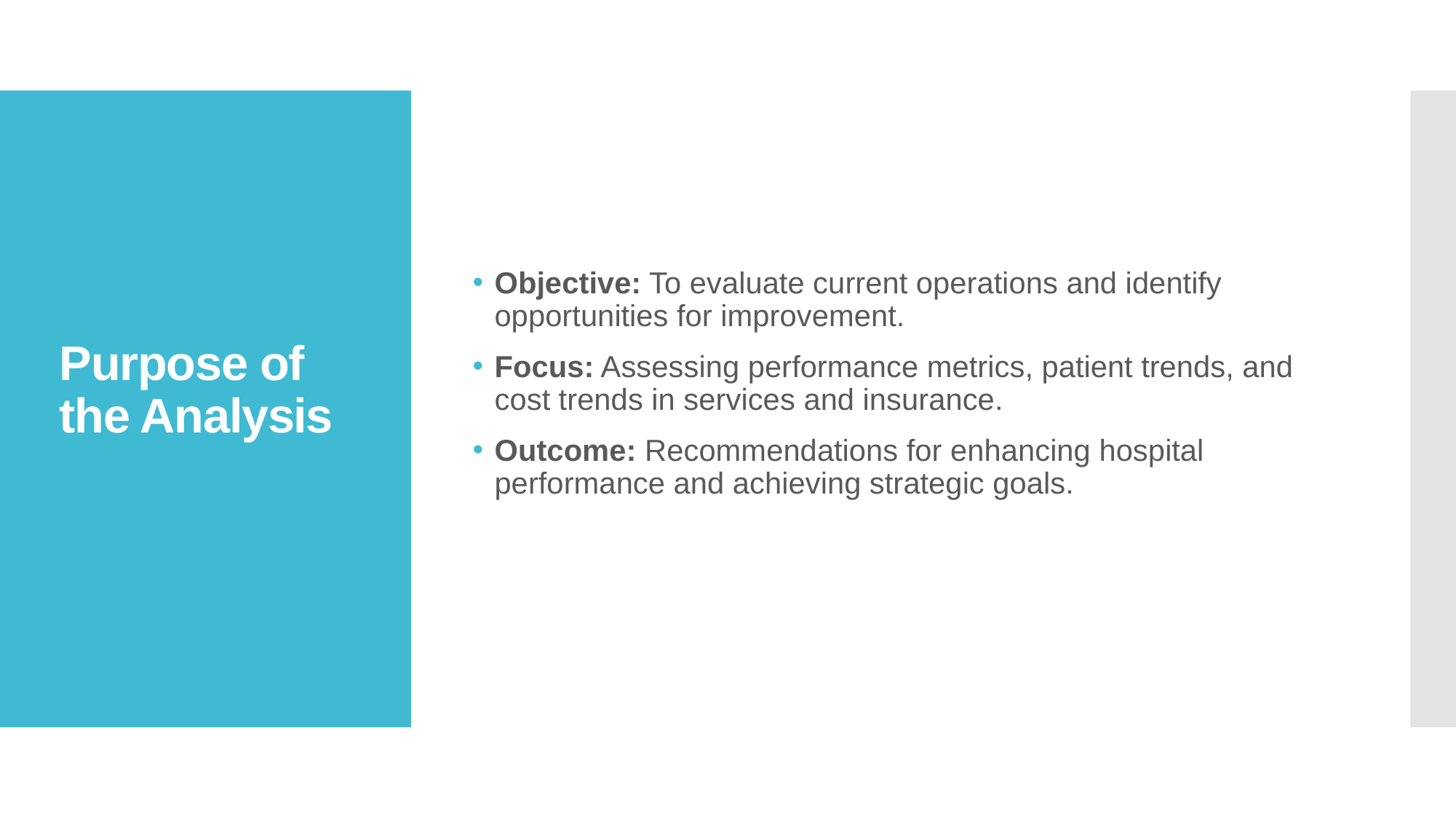

Objective: To evaluate current operations and identify opportunities for improvement.
Focus: Assessing performance metrics, patient trends, and cost trends in services and insurance.
Outcome: Recommendations for enhancing hospital performance and achieving strategic goals.

# Purpose of the Analysis